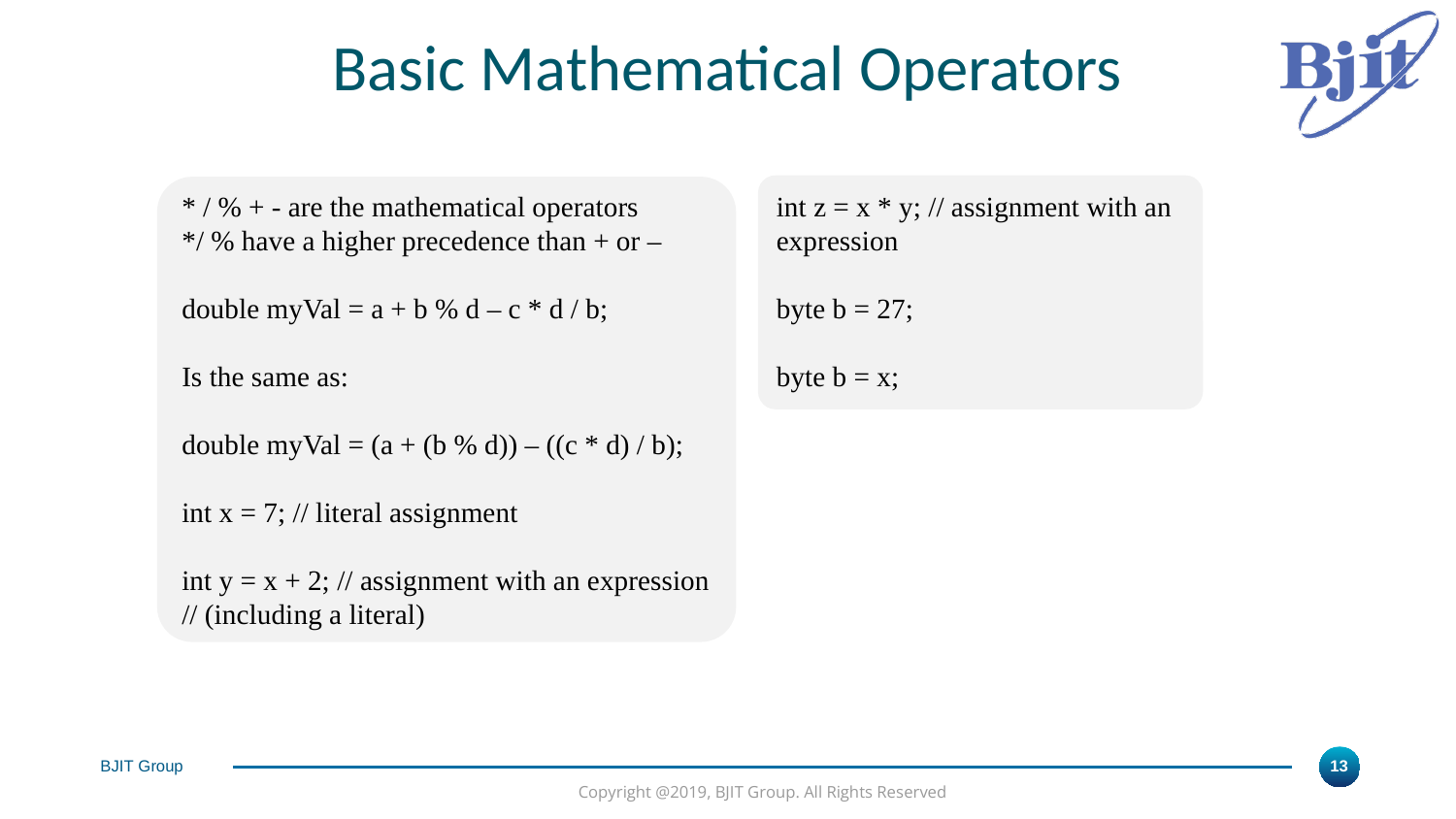

Basic Mathematical Operators

* / % + - are the mathematical operators
*/ % have a higher precedence than + or –

double myVal = a + b % d – c * d / b;

Is the same as:

double myVal = (a + (b % d)) – ((c * d) / b);

int x = 7; // literal assignment

int y = x + 2; // assignment with an expression
// (including a literal)
int z = x * y; // assignment with an expression

byte b = 27;

byte b = x;